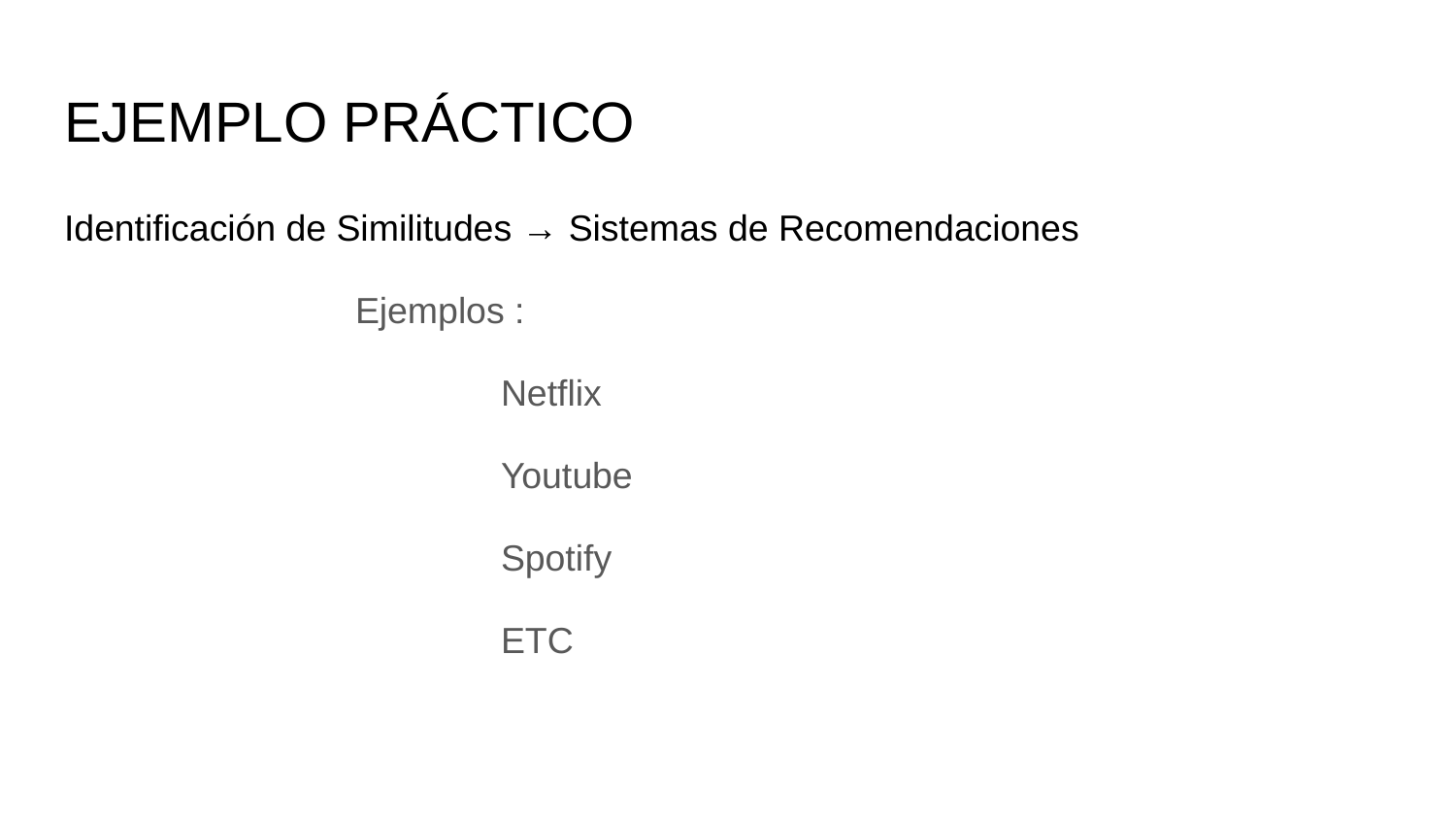

# EJEMPLO PRÁCTICO
Identificación de Similitudes → Sistemas de Recomendaciones
Ejemplos :
Netflix
Youtube
Spotify
ETC